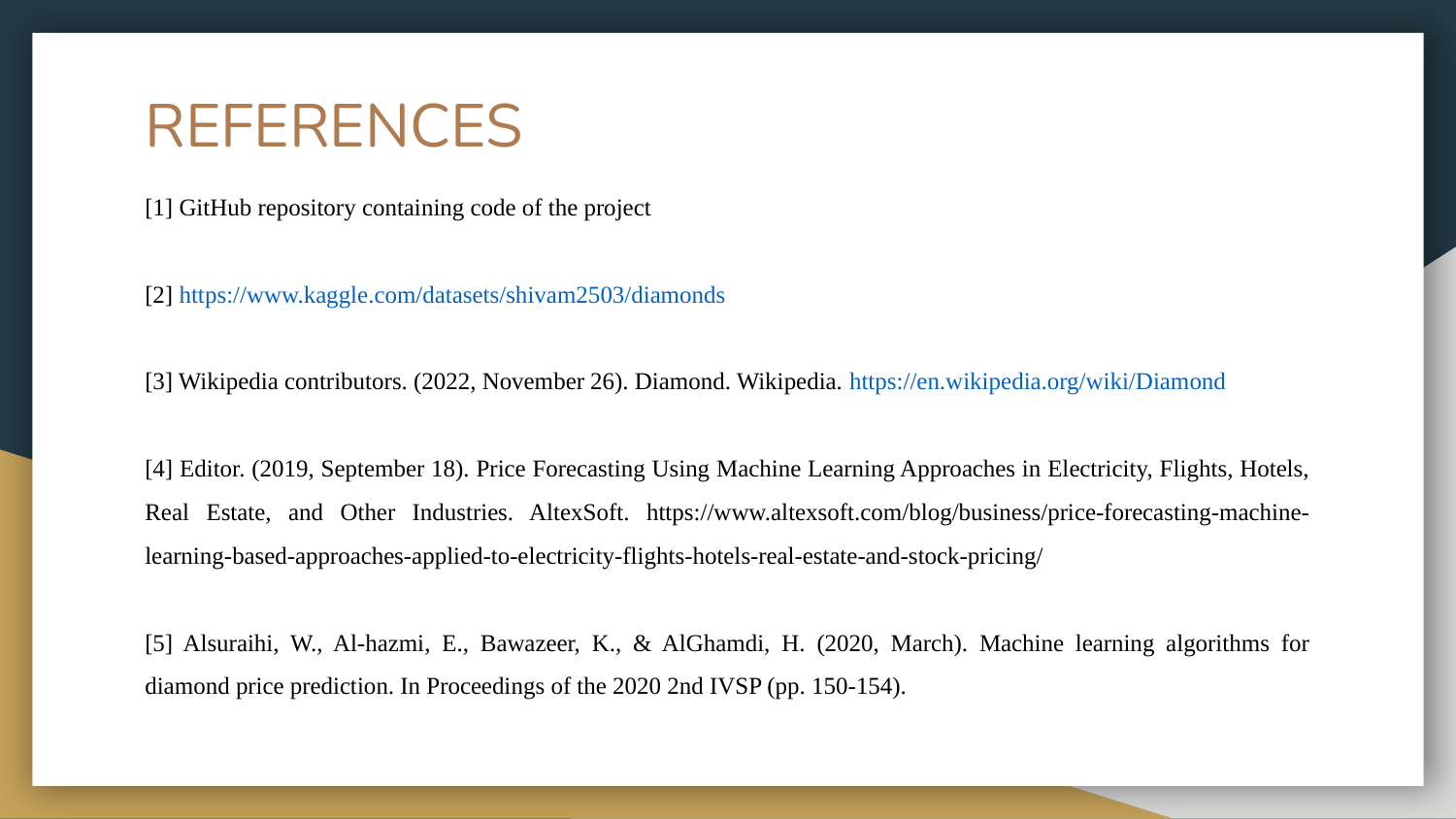

# REFERENCES
[1] GitHub repository containing code of the project

[2] https://www.kaggle.com/datasets/shivam2503/diamonds

[3] Wikipedia contributors. (2022, November 26). Diamond. Wikipedia. https://en.wikipedia.org/wiki/Diamond

[4] Editor. (2019, September 18). Price Forecasting Using Machine Learning Approaches in Electricity, Flights, Hotels, Real Estate, and Other Industries. AltexSoft. https://www.altexsoft.com/blog/business/price-forecasting-machine-learning-based-approaches-applied-to-electricity-flights-hotels-real-estate-and-stock-pricing/

[5] Alsuraihi, W., Al-hazmi, E., Bawazeer, K., & AlGhamdi, H. (2020, March). Machine learning algorithms for diamond price prediction. In Proceedings of the 2020 2nd IVSP (pp. 150-154).